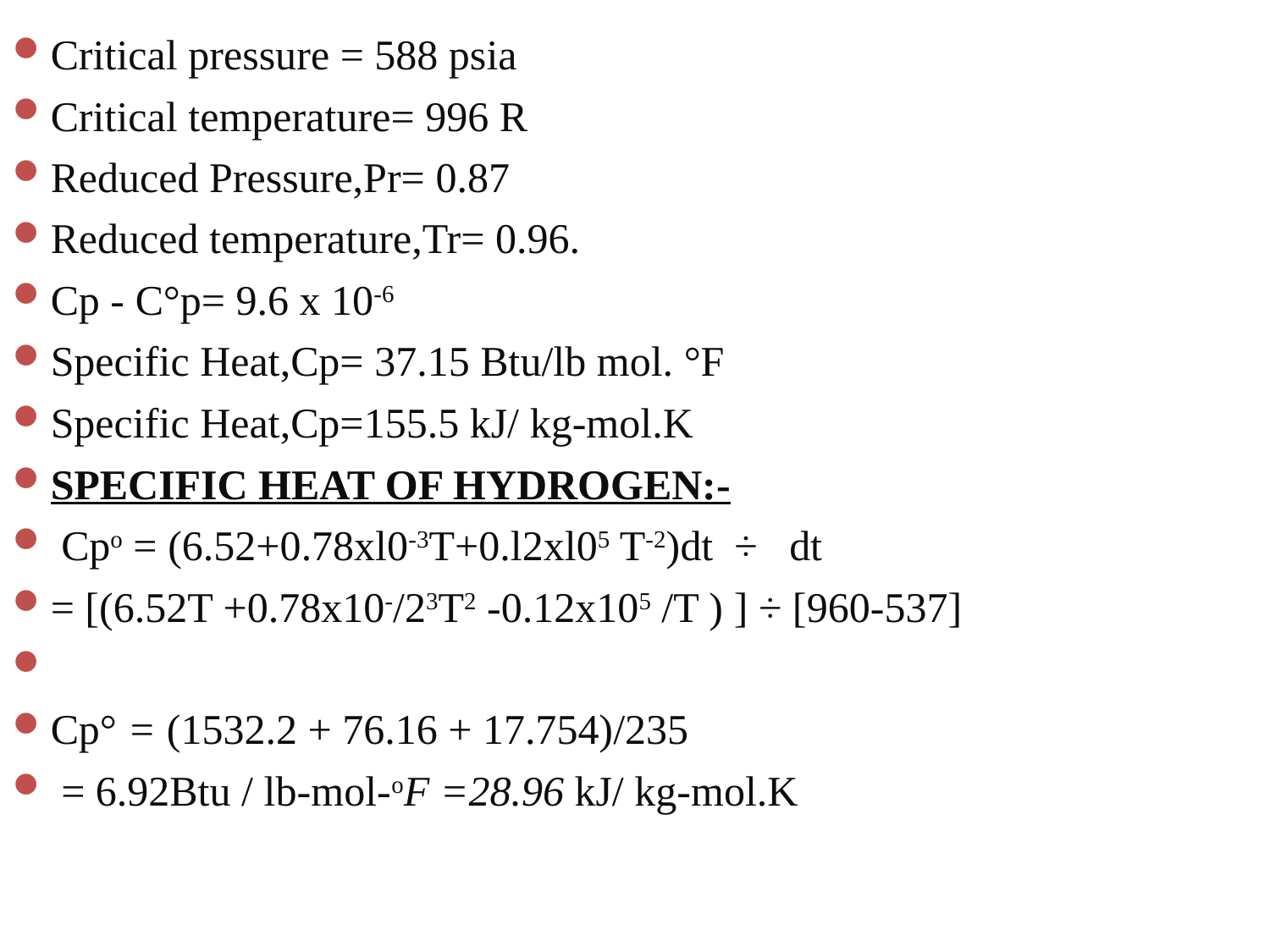

Critical pressure = 588 psia
Critical temperature= 996 R
Reduced Pressure,Pr= 0.87
Reduced temperature,Tr= 0.96.
Cp - C°p= 9.6 x 10-6
Specific Heat,Cp= 37.15 Btu/lb mol. °F
Specific Heat,Cp=155.5 kJ/ kg-mol.K
SPECIFIC HEAT OF HYDROGEN:-
 Cpo = (6.52+0.78xl0-3T+0.l2xl05 T-2)dt  ÷   dt
= [(6.52T +0.78x10-/23T2 -0.12x105 /T ) ] ÷ [960-537]

Cp° = (1532.2 + 76.16 + 17.754)/235
 = 6.92Btu / lb-mol-oF =28.96 kJ/ kg-mol.K